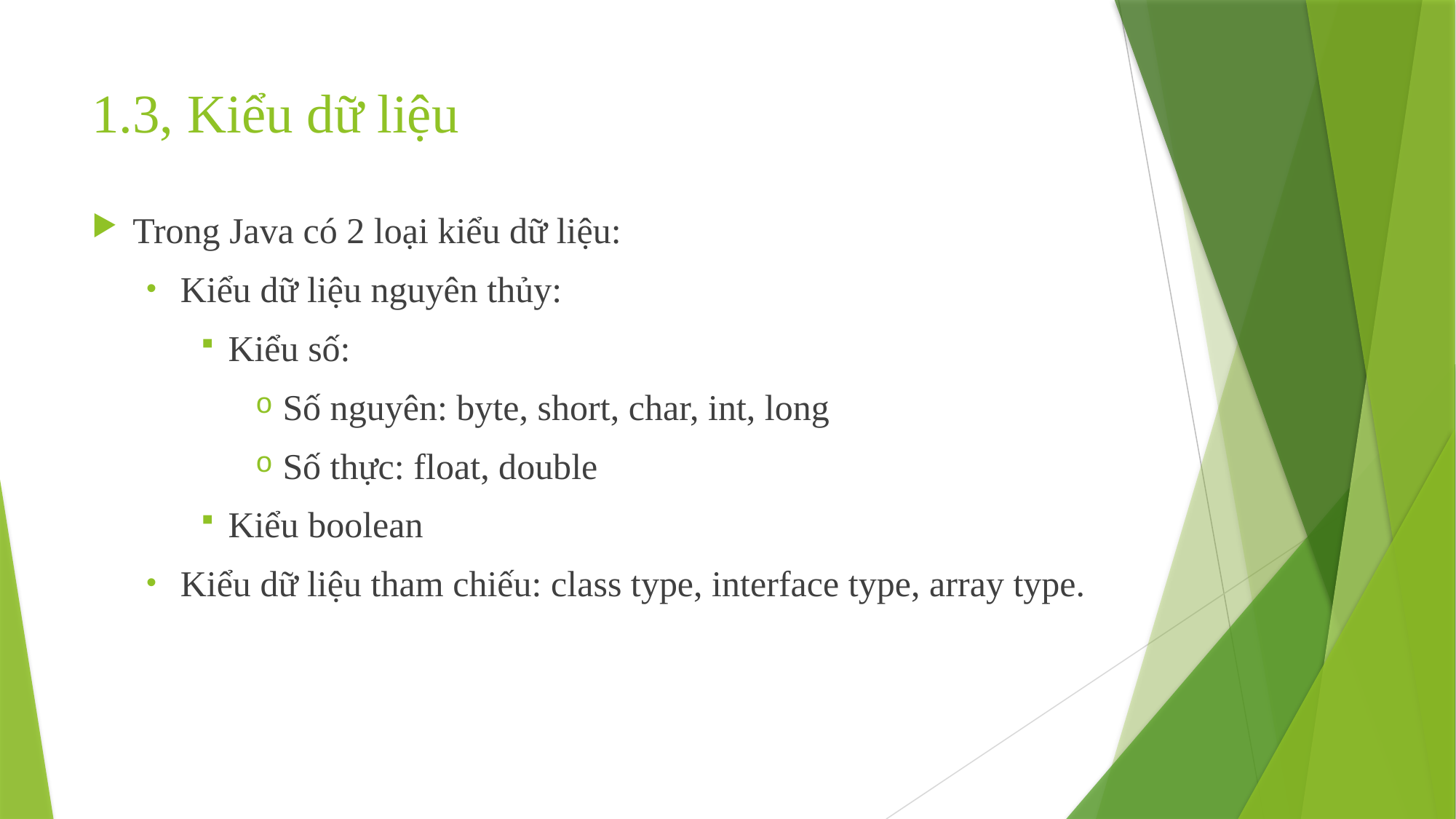

# 1.3, Kiểu dữ liệu
Trong Java có 2 loại kiểu dữ liệu:
Kiểu dữ liệu nguyên thủy:
Kiểu số:
Số nguyên: byte, short, char, int, long
Số thực: float, double
Kiểu boolean
Kiểu dữ liệu tham chiếu: class type, interface type, array type.